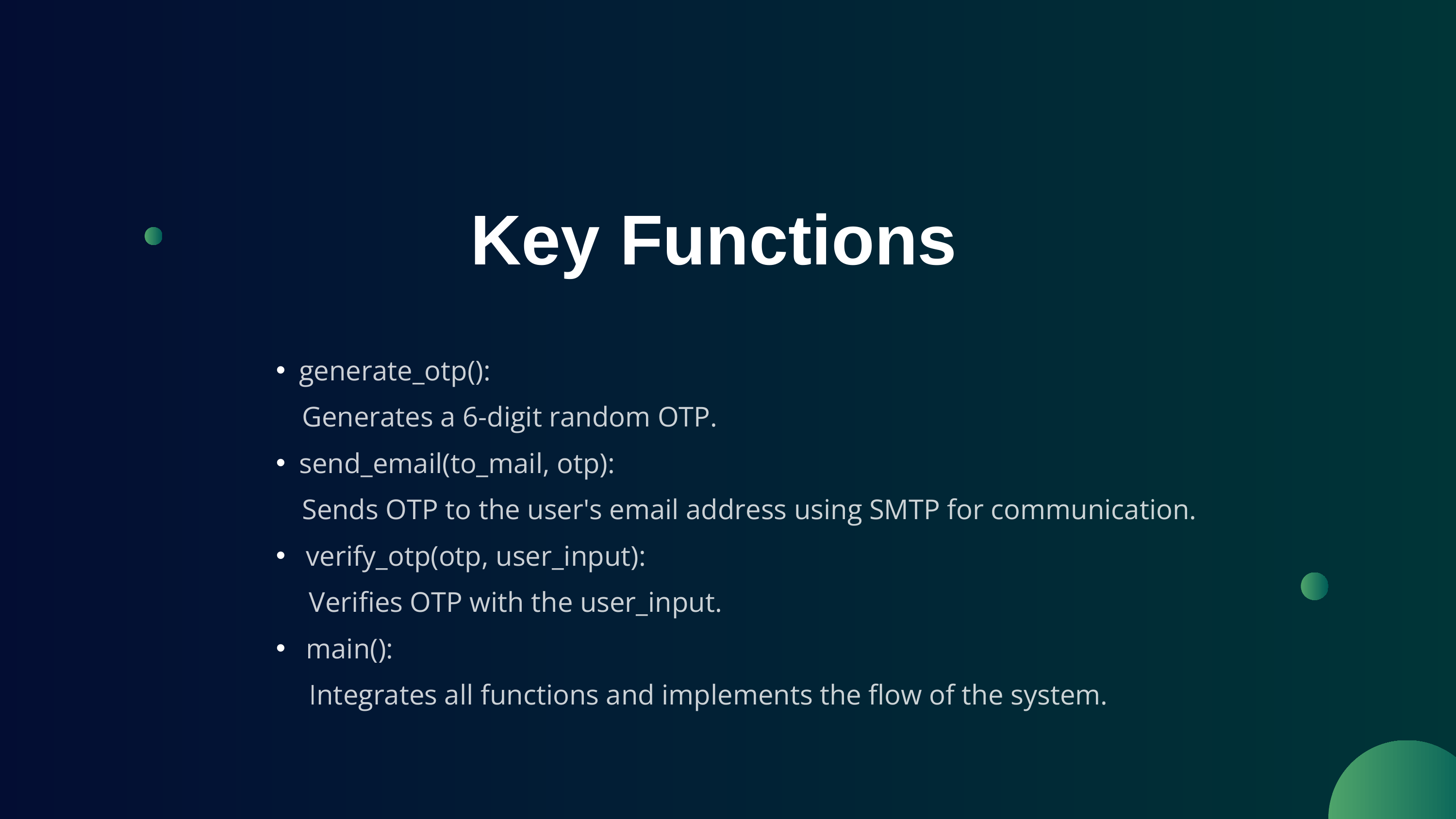

Key Functions

generate_otp():
       Generates a 6-digit random OTP.
send_email(to_mail, otp):
       Sends OTP to the user's email address using SMTP for communication.
 verify_otp(otp, user_input):
        Verifies OTP with the user_input.
 main():
        Integrates all functions and implements the flow of the system.